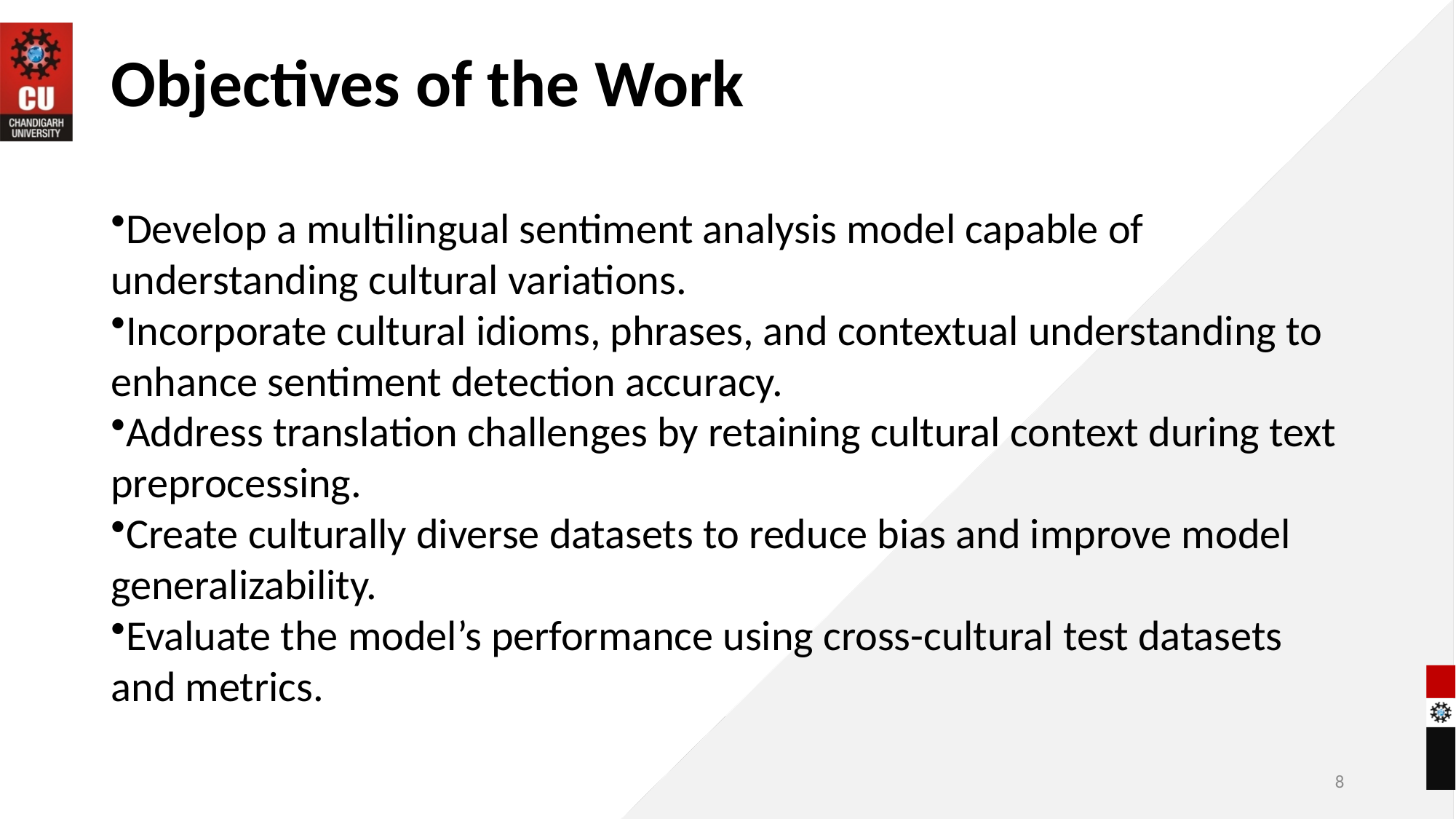

# Objectives of the Work
Develop a multilingual sentiment analysis model capable of understanding cultural variations.
Incorporate cultural idioms, phrases, and contextual understanding to enhance sentiment detection accuracy.
Address translation challenges by retaining cultural context during text preprocessing.
Create culturally diverse datasets to reduce bias and improve model generalizability.
Evaluate the model’s performance using cross-cultural test datasets and metrics.

8